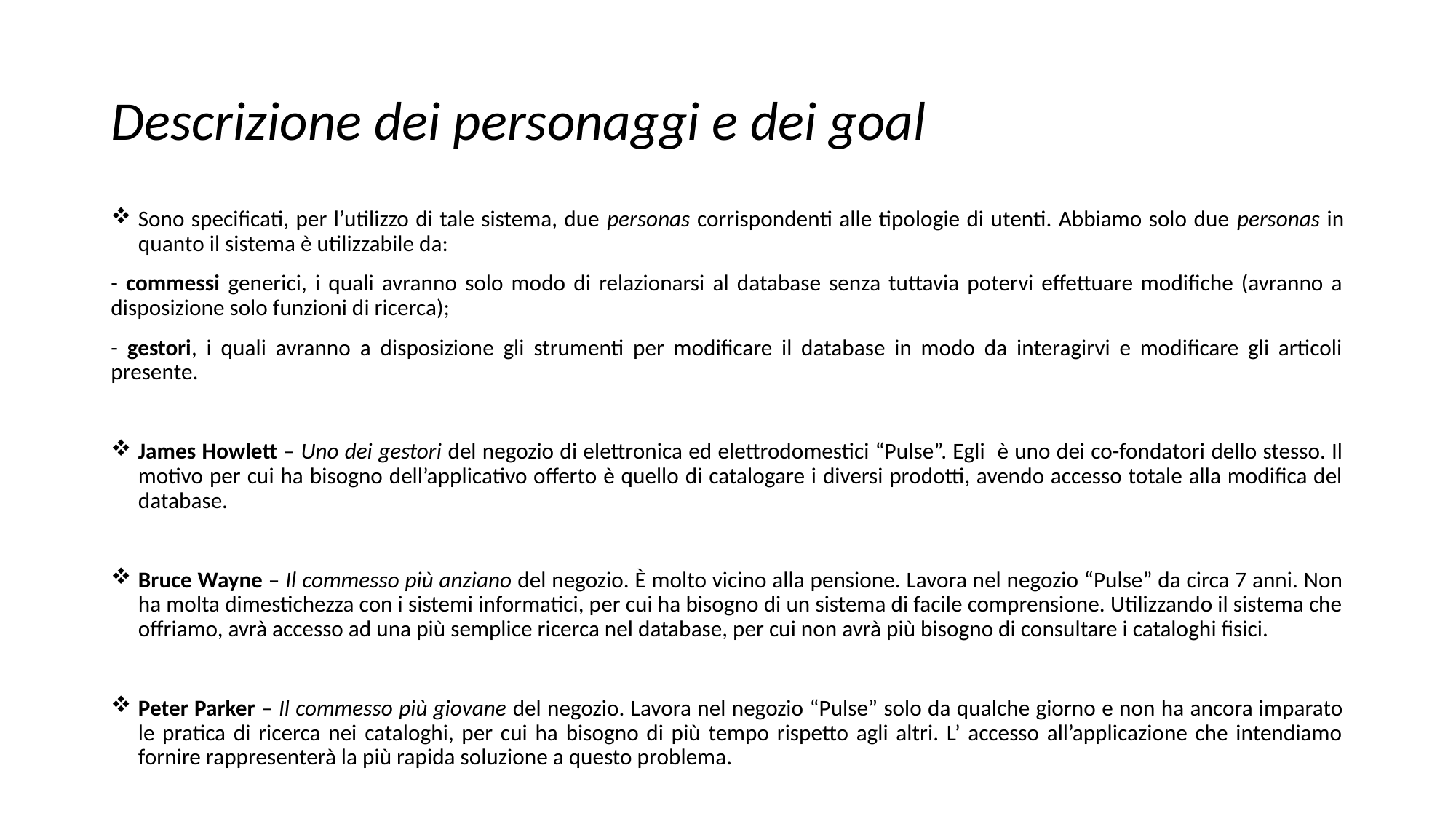

# Descrizione dei personaggi e dei goal
Sono specificati, per l’utilizzo di tale sistema, due personas corrispondenti alle tipologie di utenti. Abbiamo solo due personas in quanto il sistema è utilizzabile da:
- commessi generici, i quali avranno solo modo di relazionarsi al database senza tuttavia potervi effettuare modifiche (avranno a disposizione solo funzioni di ricerca);
- gestori, i quali avranno a disposizione gli strumenti per modificare il database in modo da interagirvi e modificare gli articoli presente.

James Howlett – Uno dei gestori del negozio di elettronica ed elettrodomestici “Pulse”. Egli  è uno dei co-fondatori dello stesso. Il motivo per cui ha bisogno dell’applicativo offerto è quello di catalogare i diversi prodotti, avendo accesso totale alla modifica del database.

Bruce Wayne – Il commesso più anziano del negozio. È molto vicino alla pensione. Lavora nel negozio “Pulse” da circa 7 anni. Non ha molta dimestichezza con i sistemi informatici, per cui ha bisogno di un sistema di facile comprensione. Utilizzando il sistema che offriamo, avrà accesso ad una più semplice ricerca nel database, per cui non avrà più bisogno di consultare i cataloghi fisici.

Peter Parker – Il commesso più giovane del negozio. Lavora nel negozio “Pulse” solo da qualche giorno e non ha ancora imparato le pratica di ricerca nei cataloghi, per cui ha bisogno di più tempo rispetto agli altri. L’ accesso all’applicazione che intendiamo fornire rappresenterà la più rapida soluzione a questo problema.